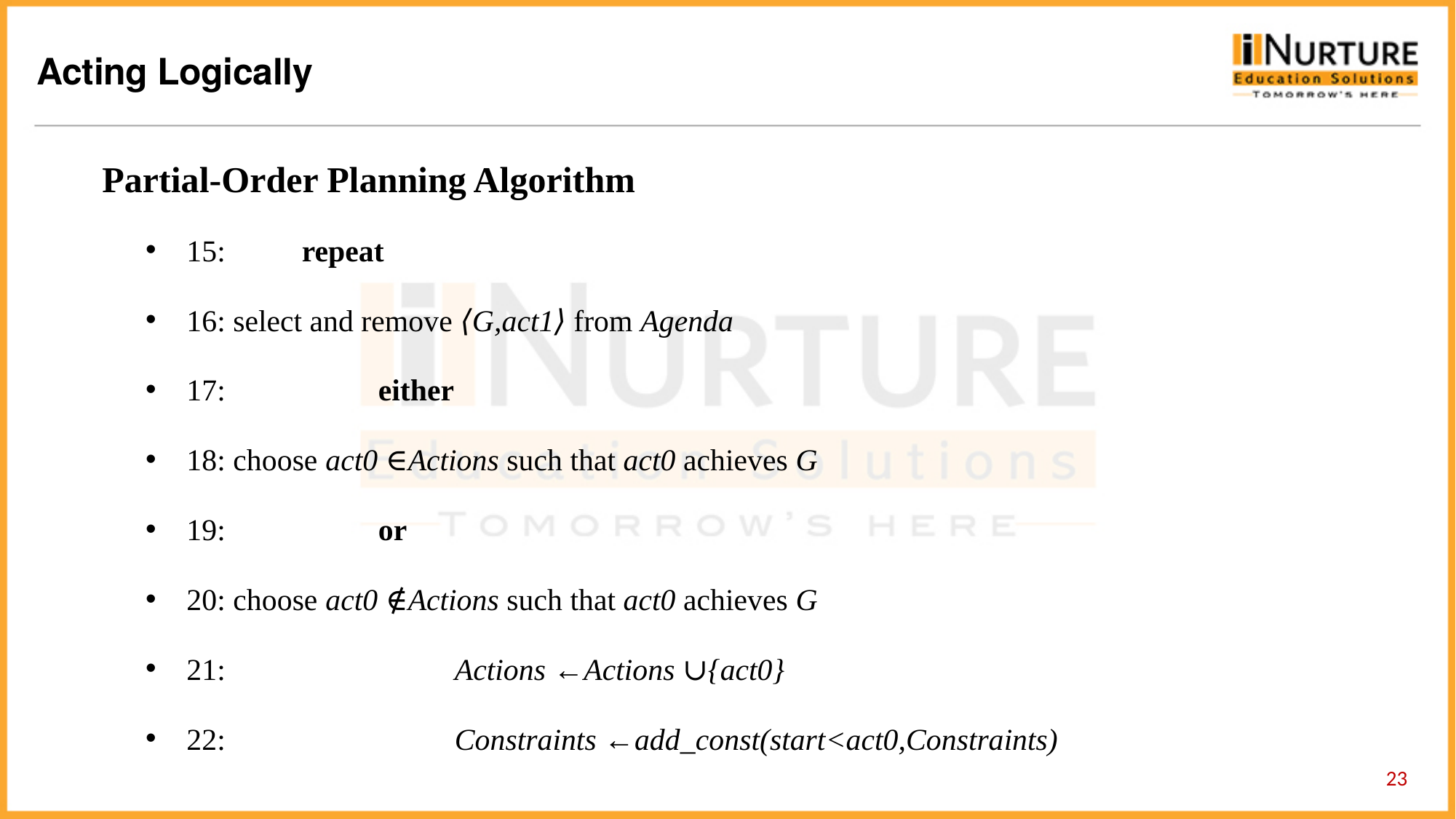

Partial-Order Planning Algorithm
15:          repeat
16: select and remove ⟨G,act1⟩ from Agenda
17:                    either
18: choose act0 ∈Actions such that act0 achieves G
19:                    or
20: choose act0 ∉Actions such that act0 achieves G
21:                              Actions ←Actions ∪{act0}
22:                              Constraints ←add_const(start<act0,Constraints)